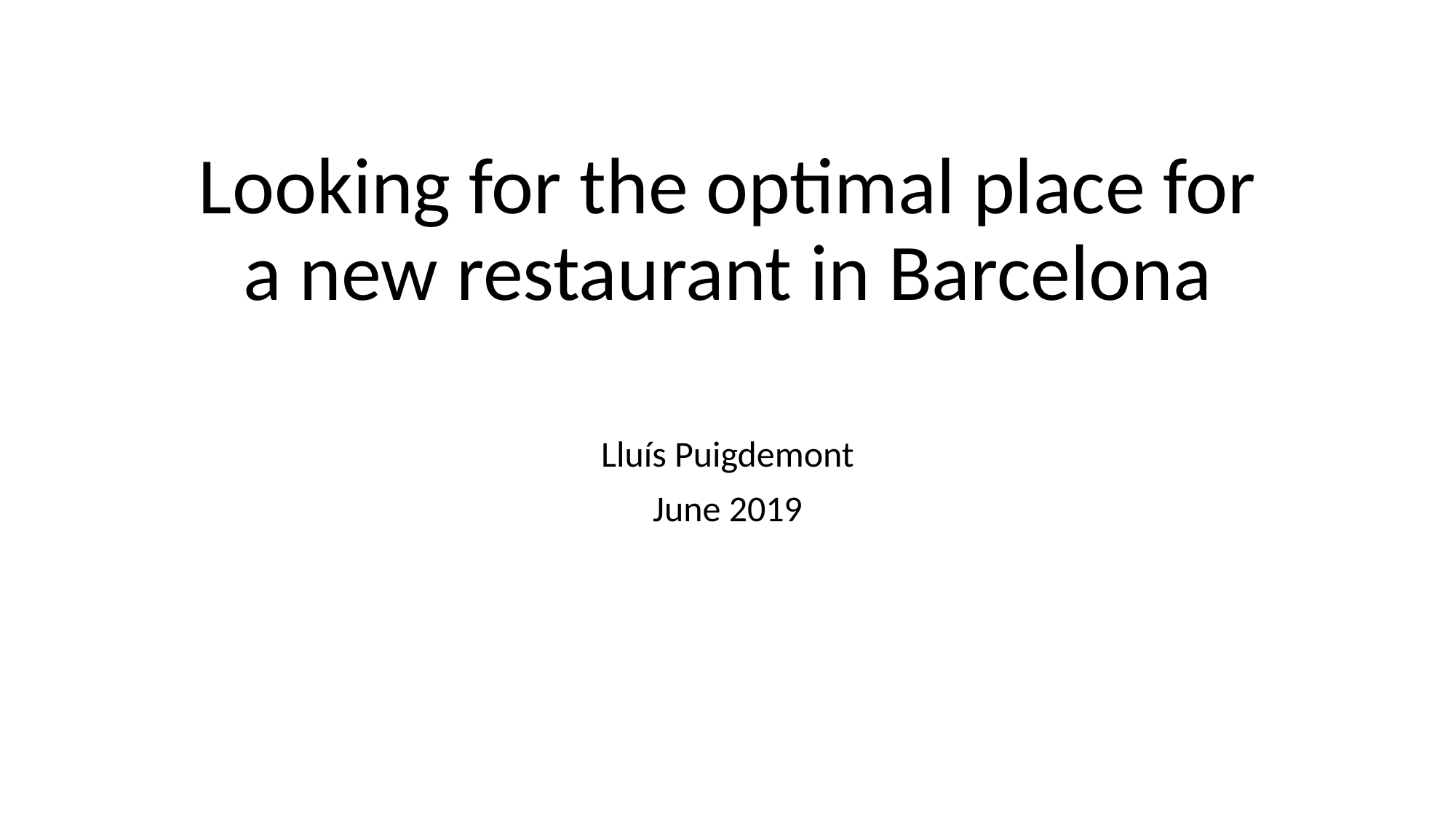

# Looking for the optimal place for a new restaurant in Barcelona
Lluís Puigdemont
June 2019